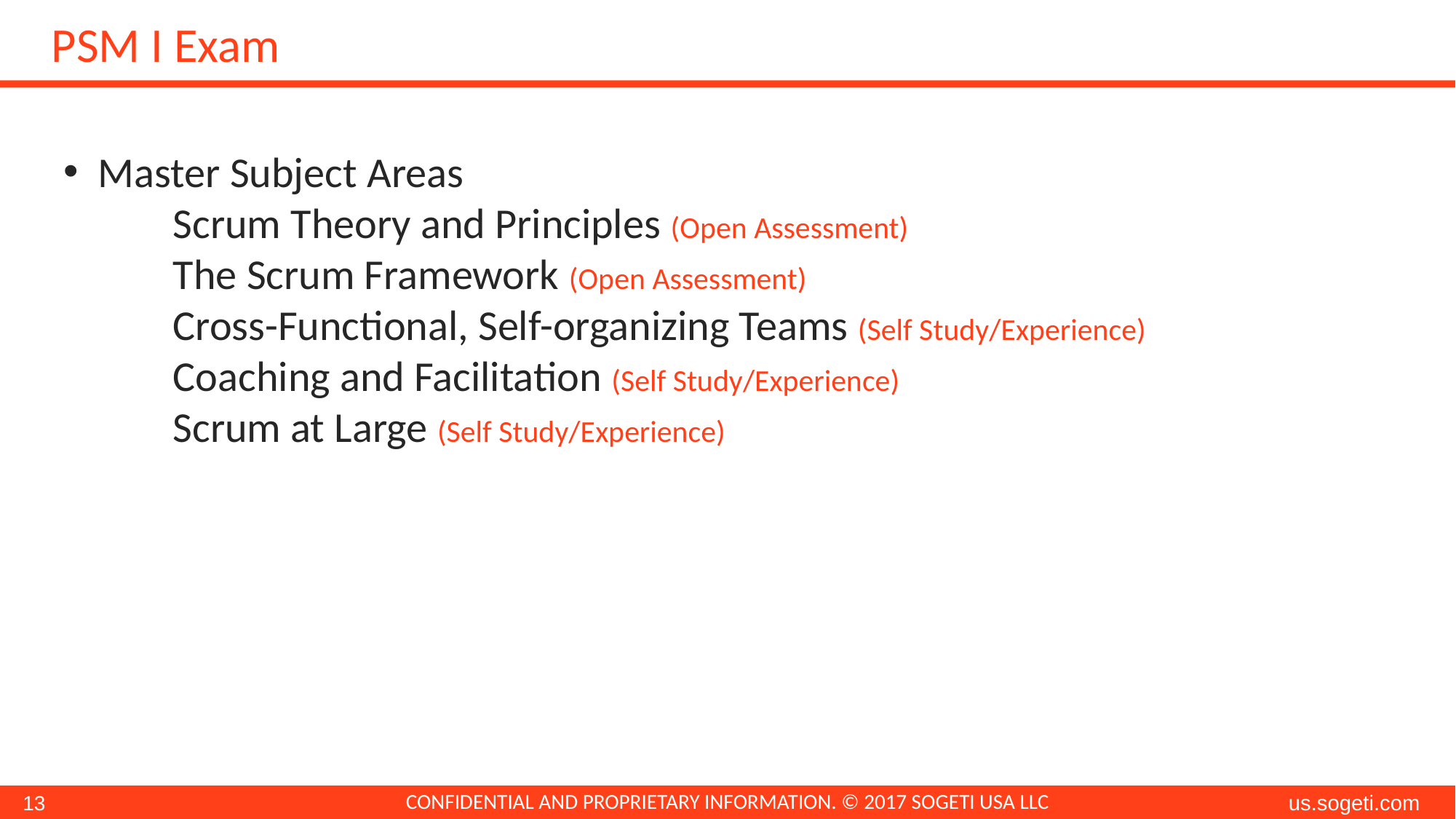

# PSM I Exam
  Master Subject Areas
Scrum Theory and Principles (Open Assessment)
The Scrum Framework (Open Assessment)
Cross-Functional, Self-organizing Teams (Self Study/Experience)
Coaching and Facilitation (Self Study/Experience)
Scrum at Large (Self Study/Experience)